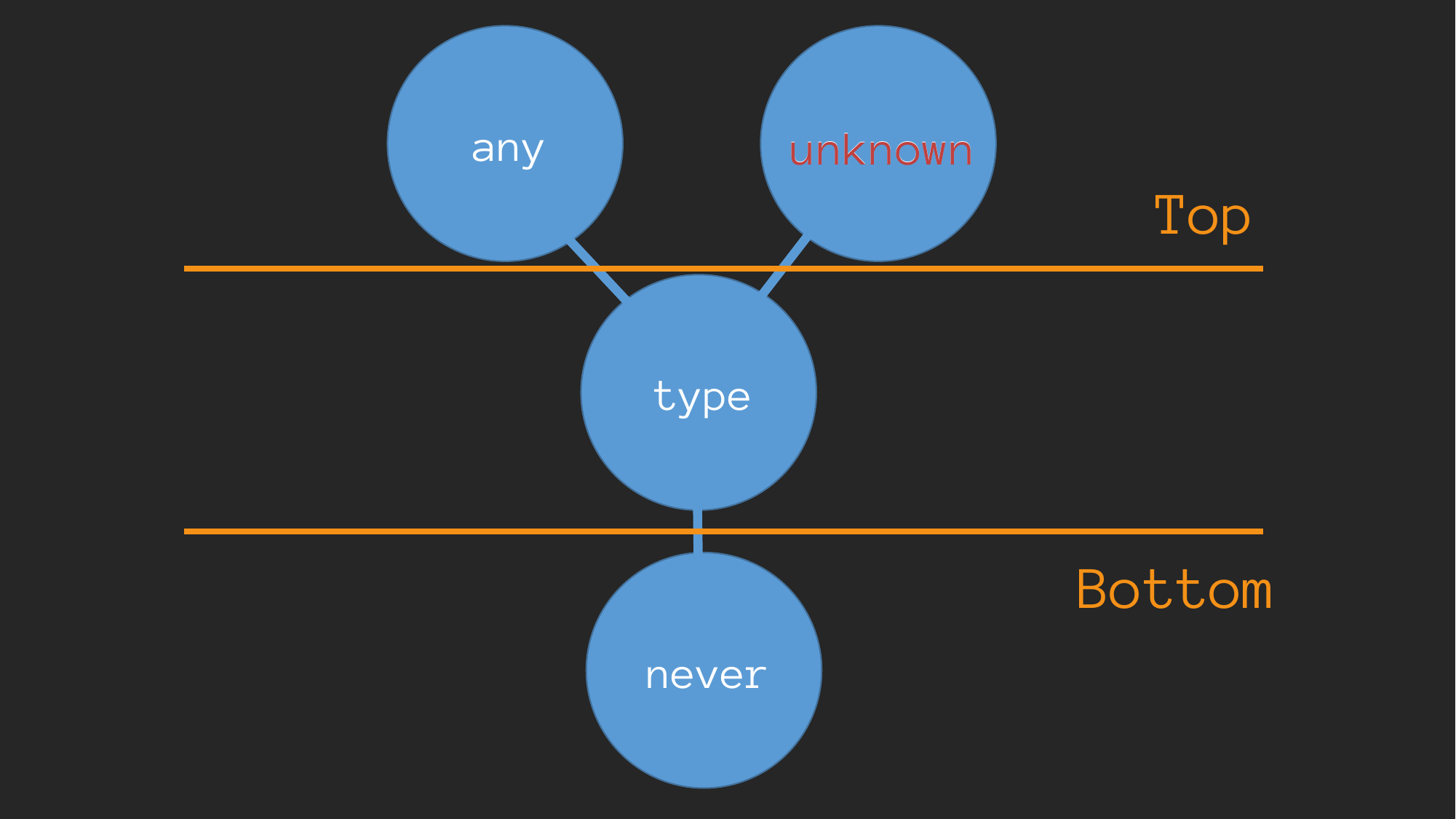

any

unknown

type

never
unknown
Top
Bottom